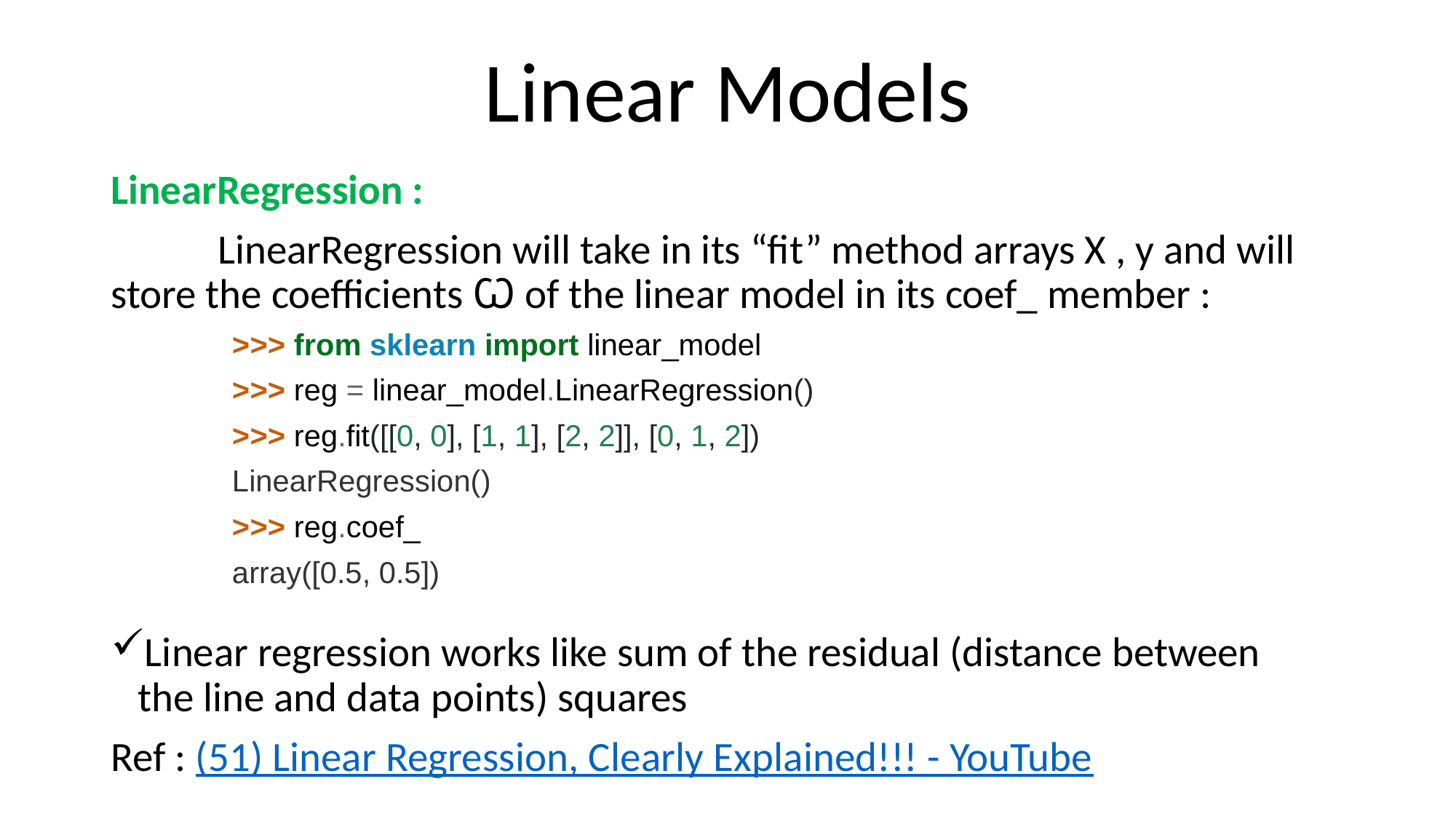

# Linear Models
LinearRegression :
	LinearRegression will take in its “fit” method arrays X , y and will store the coefficients Ꙍ of the linear model in its coef_ member :

Linear regression works like sum of the residual (distance between    the line and data points) squares
Ref : (51) Linear Regression, Clearly Explained!!! - YouTube
>>> from sklearn import linear_model
>>> reg = linear_model.LinearRegression()
>>> reg.fit([[0, 0], [1, 1], [2, 2]], [0, 1, 2])
LinearRegression()
>>> reg.coef_
array([0.5, 0.5])